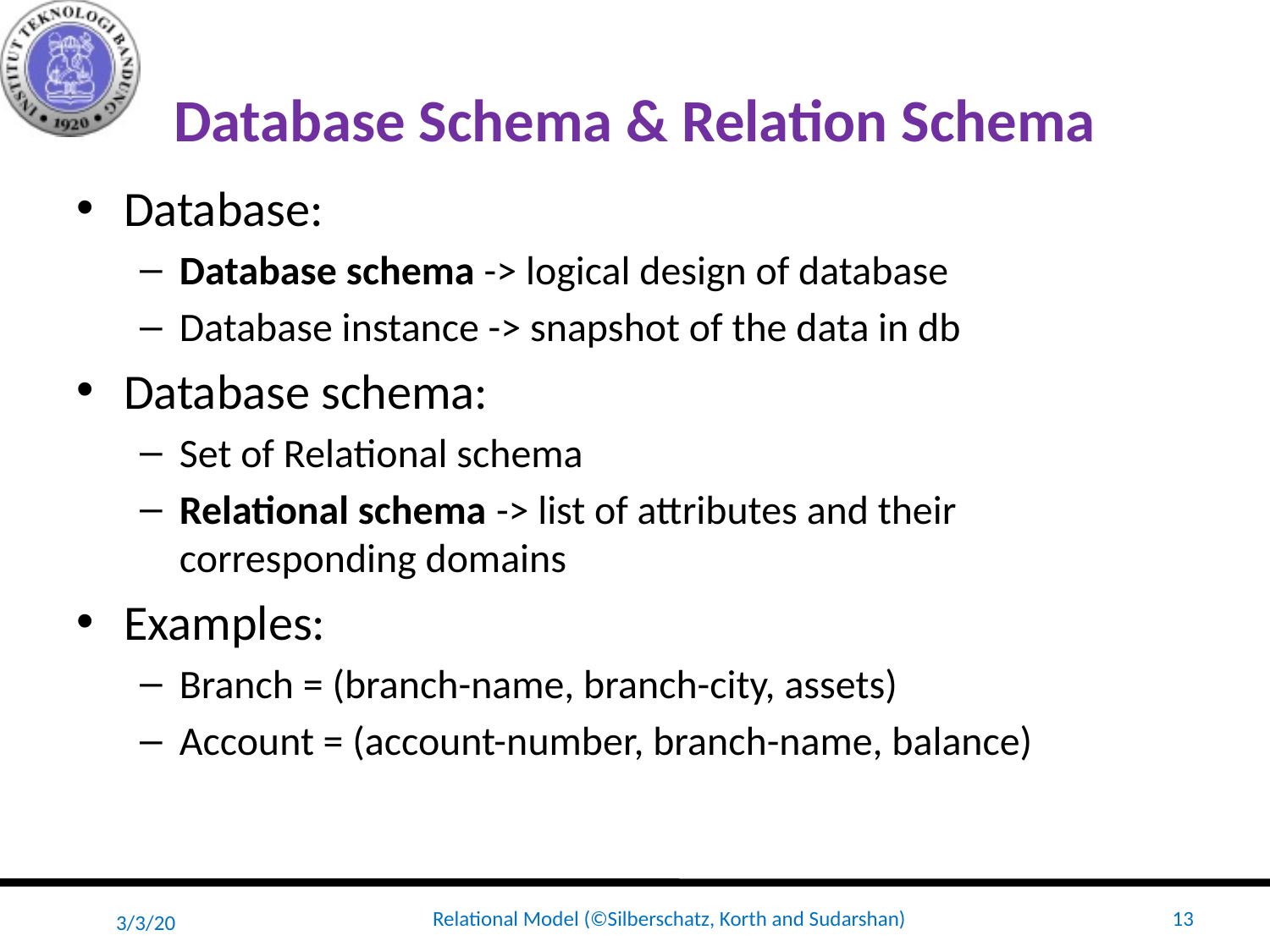

# Database Schema & Relation Schema
Database:
Database schema -> logical design of database
Database instance -> snapshot of the data in db
Database schema:
Set of Relational schema
Relational schema -> list of attributes and their corresponding domains
Examples:
Branch = (branch-name, branch-city, assets)
Account = (account-number, branch-name, balance)
3/3/20
Relational Model (©Silberschatz, Korth and Sudarshan)
13